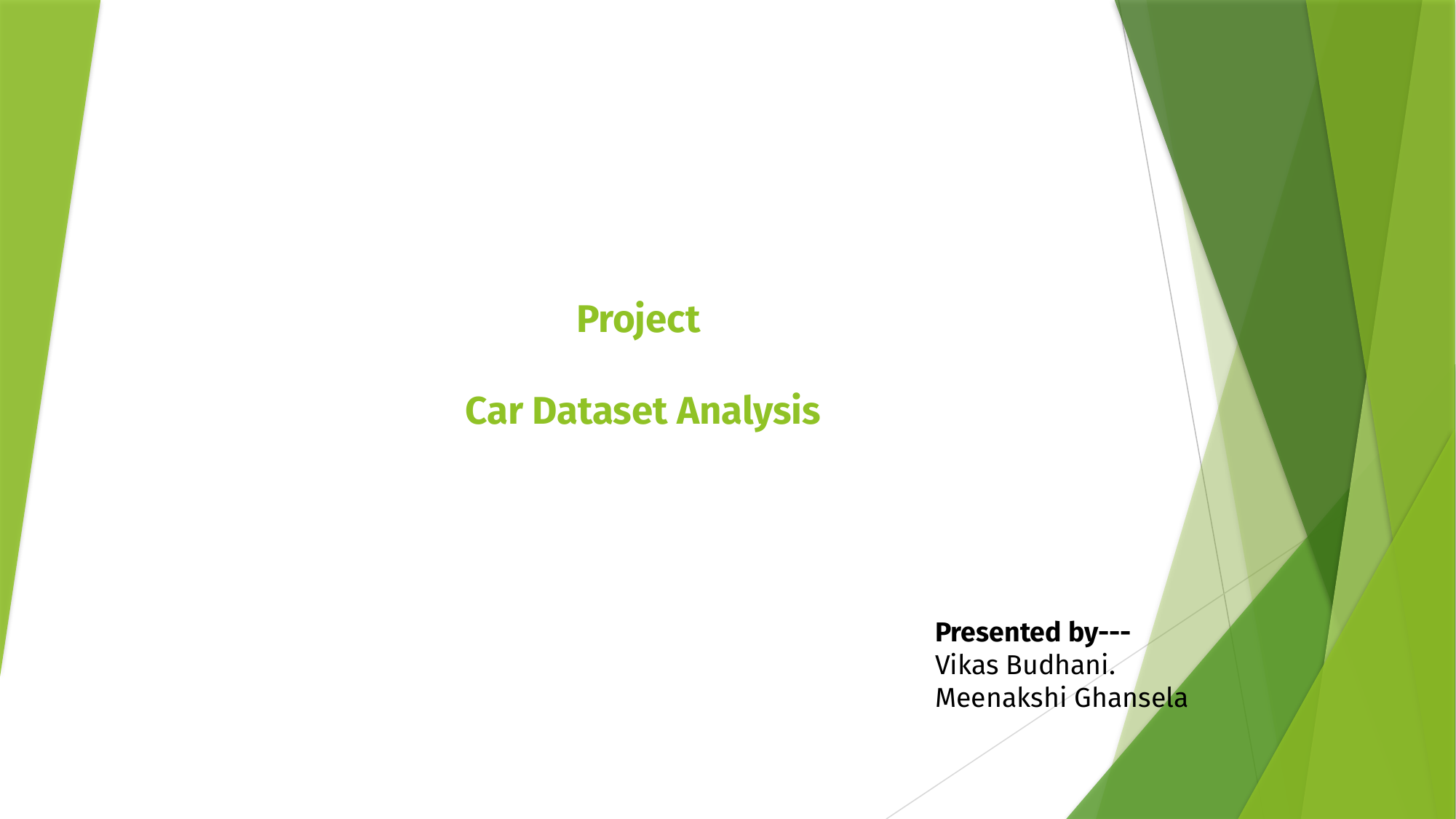

# Project Car Dataset Analysis
Presented by---
Vikas Budhani.
Meenakshi Ghansela